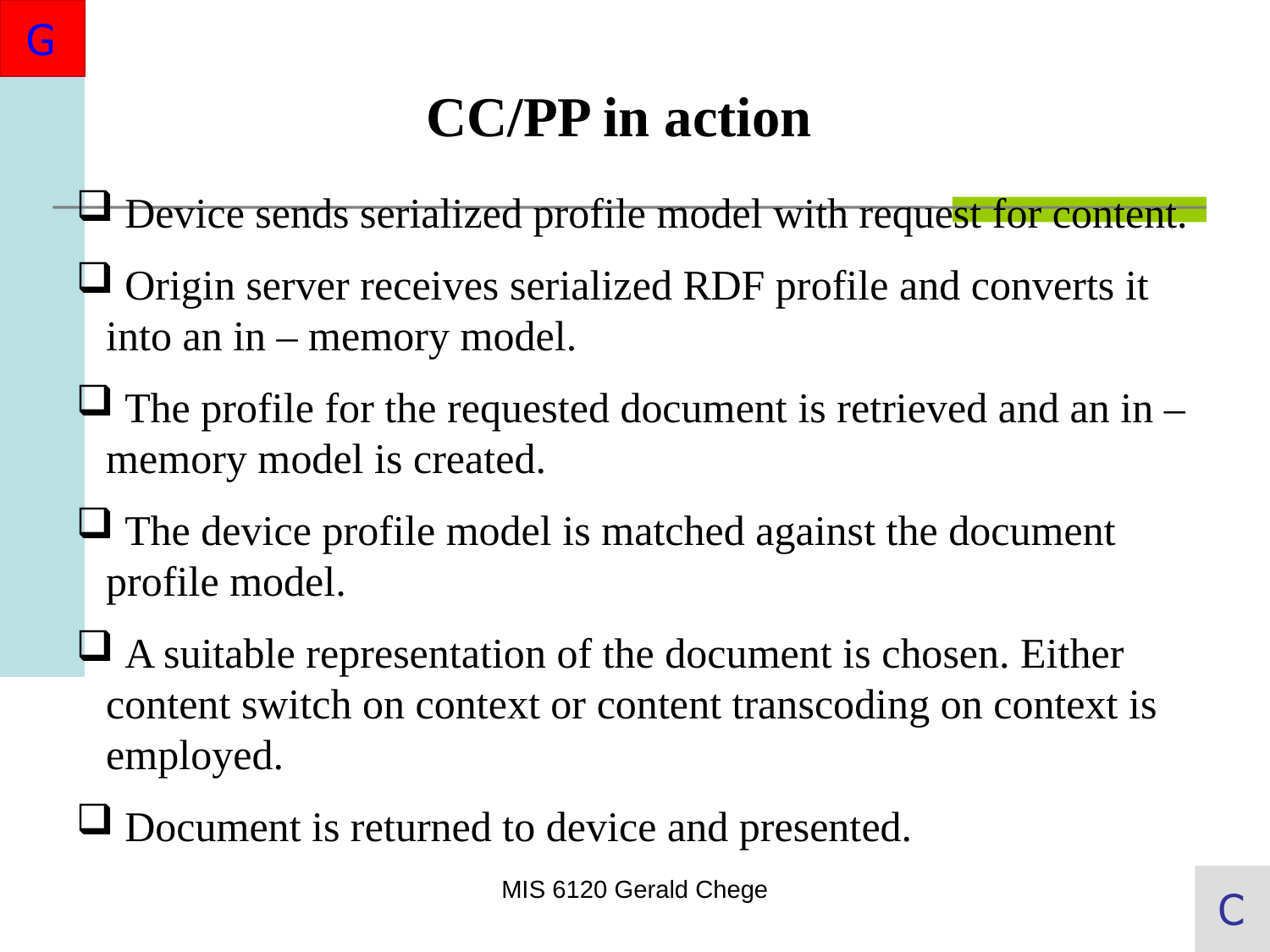

CC/PP in action
 Device sends serialized profile model with request for content.
 Origin server receives serialized RDF profile and converts it into an in – memory model.
 The profile for the requested document is retrieved and an in –memory model is created.
 The device profile model is matched against the document profile model.
 A suitable representation of the document is chosen. Either  content switch on context or content transcoding on context is employed.
 Document is returned to device and presented.

MIS 6120 Gerald Chege